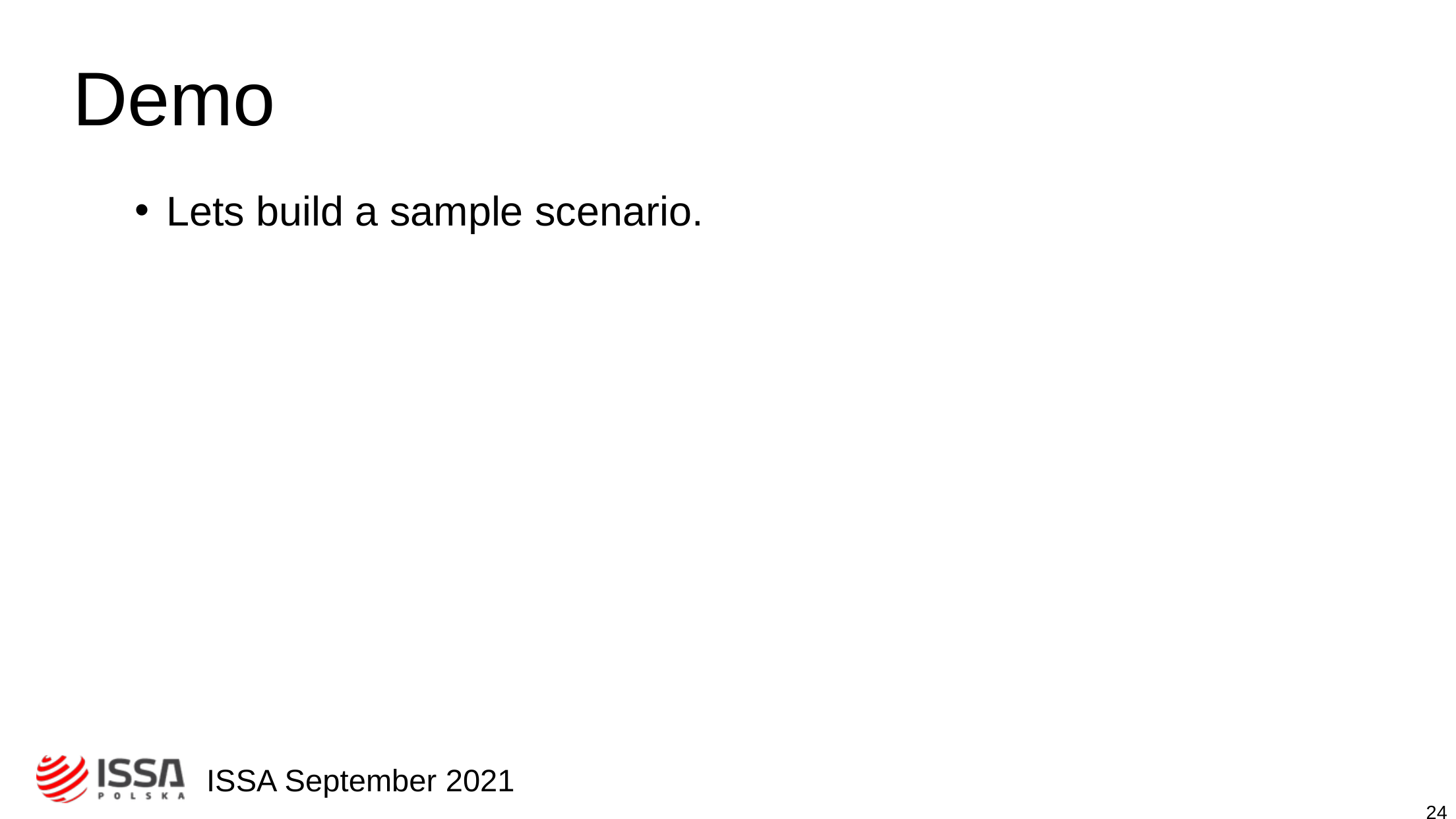

# Demo
Lets build a sample scenario.